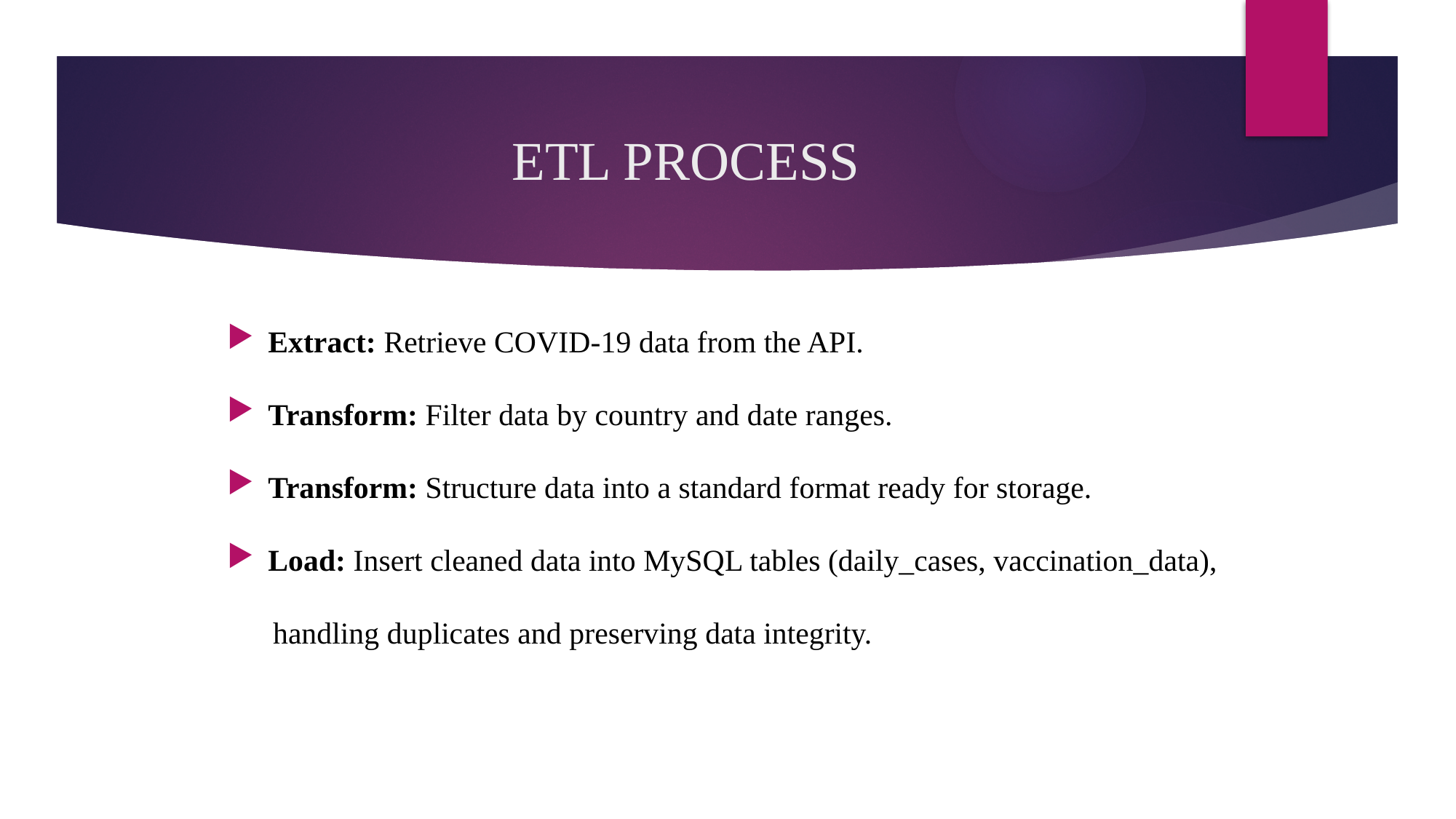

# ETL PROCESS
Extract: Retrieve COVID-19 data from the API.
Transform: Filter data by country and date ranges.
Transform: Structure data into a standard format ready for storage.
Load: Insert cleaned data into MySQL tables (daily_cases, vaccination_data),
      handling duplicates and preserving data integrity.